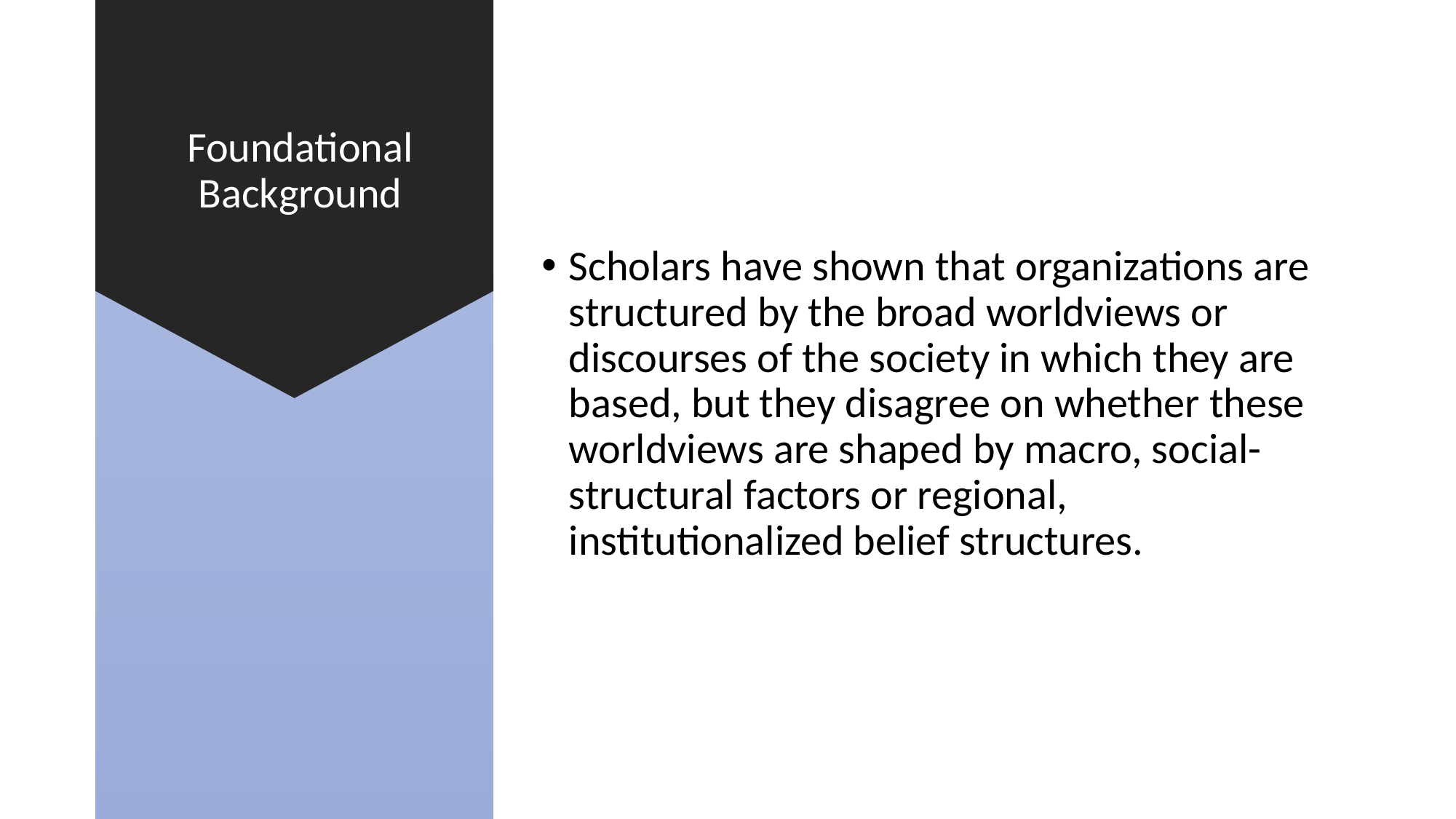

# Foundational Background
Scholars have shown that organizations are structured by the broad worldviews or discourses of the society in which they are based, but they disagree on whether these worldviews are shaped by macro, social-structural factors or regional, institutionalized belief structures.